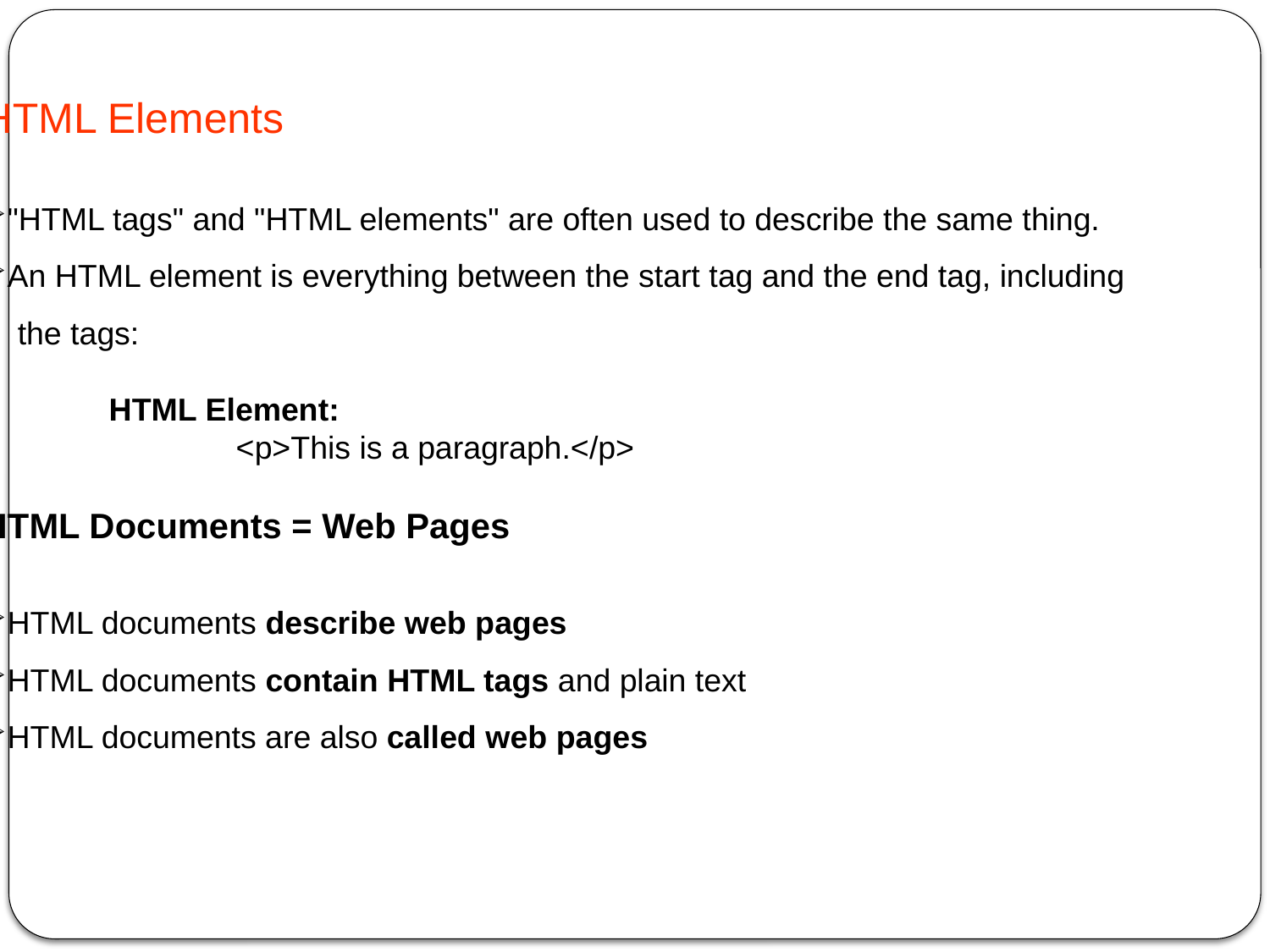

HTML Elements

"HTML tags" and "HTML elements" are often used to describe the same thing.
An HTML element is everything between the start tag and the end tag, including
    the tags:

	HTML Element:
		<p>This is a paragraph.</p>

HTML Documents = Web Pages

HTML documents describe web pages
HTML documents contain HTML tags and plain text
HTML documents are also called web pages